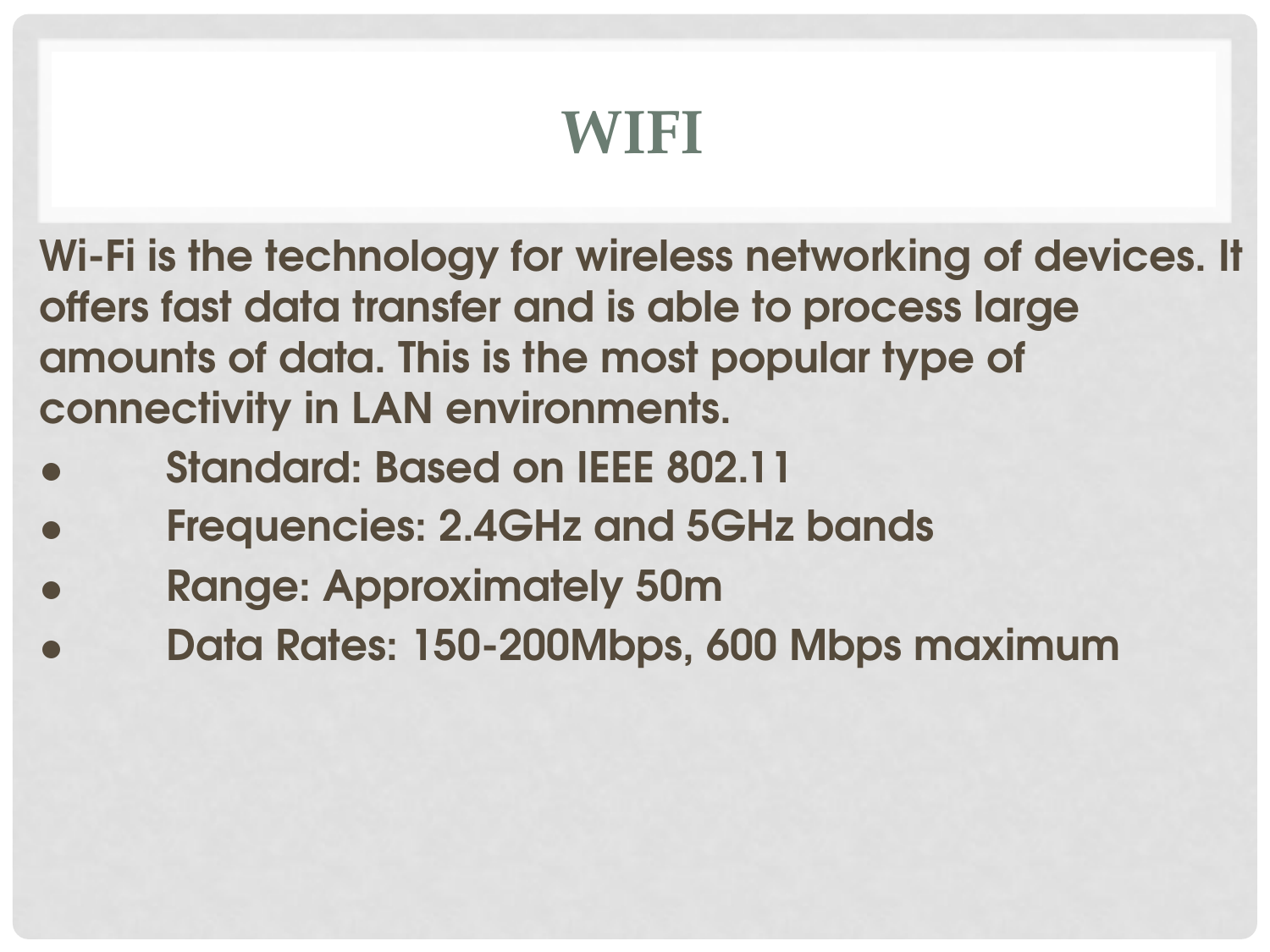

# WiFI
Wi-Fi is the technology for wireless networking of devices. It offers fast data transfer and is able to process large amounts of data. This is the most popular type of connectivity in LAN environments.
•	Standard: Based on IEEE 802.11
•	Frequencies: 2.4GHz and 5GHz bands
•	Range: Approximately 50m
•	Data Rates: 150-200Mbps, 600 Mbps maximum